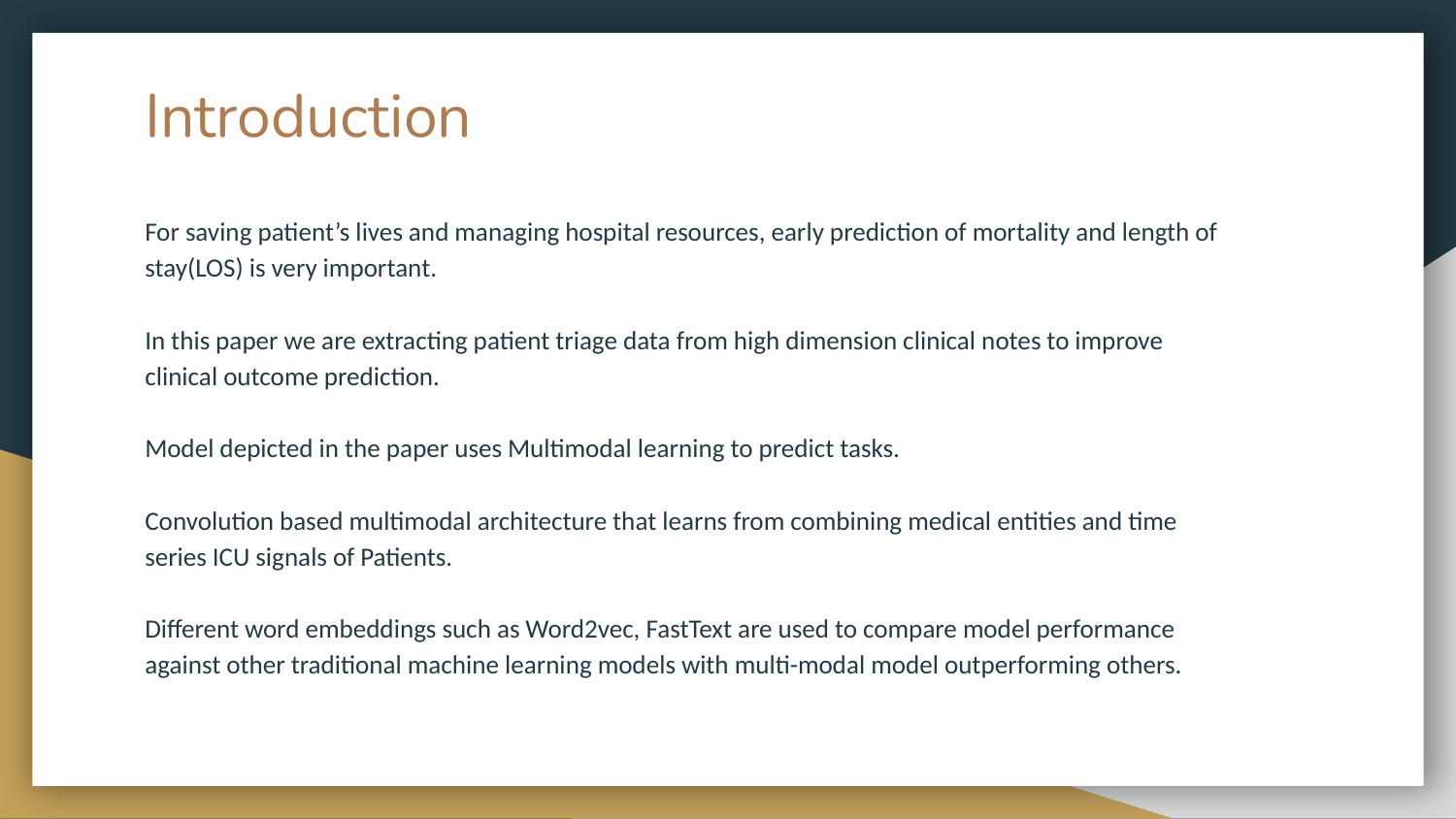

# Introduction
For saving patient’s lives and managing hospital resources, early prediction of mortality and length of stay(LOS) is very important.

In this paper we are extracting patient triage data from high dimension clinical notes to improve clinical outcome prediction.

Model depicted in the paper uses Multimodal learning to predict tasks.

Convolution based multimodal architecture that learns from combining medical entities and time series ICU signals of Patients.

Different word embeddings such as Word2vec, FastText are used to compare model performance against other traditional machine learning models with multi-modal model outperforming others.